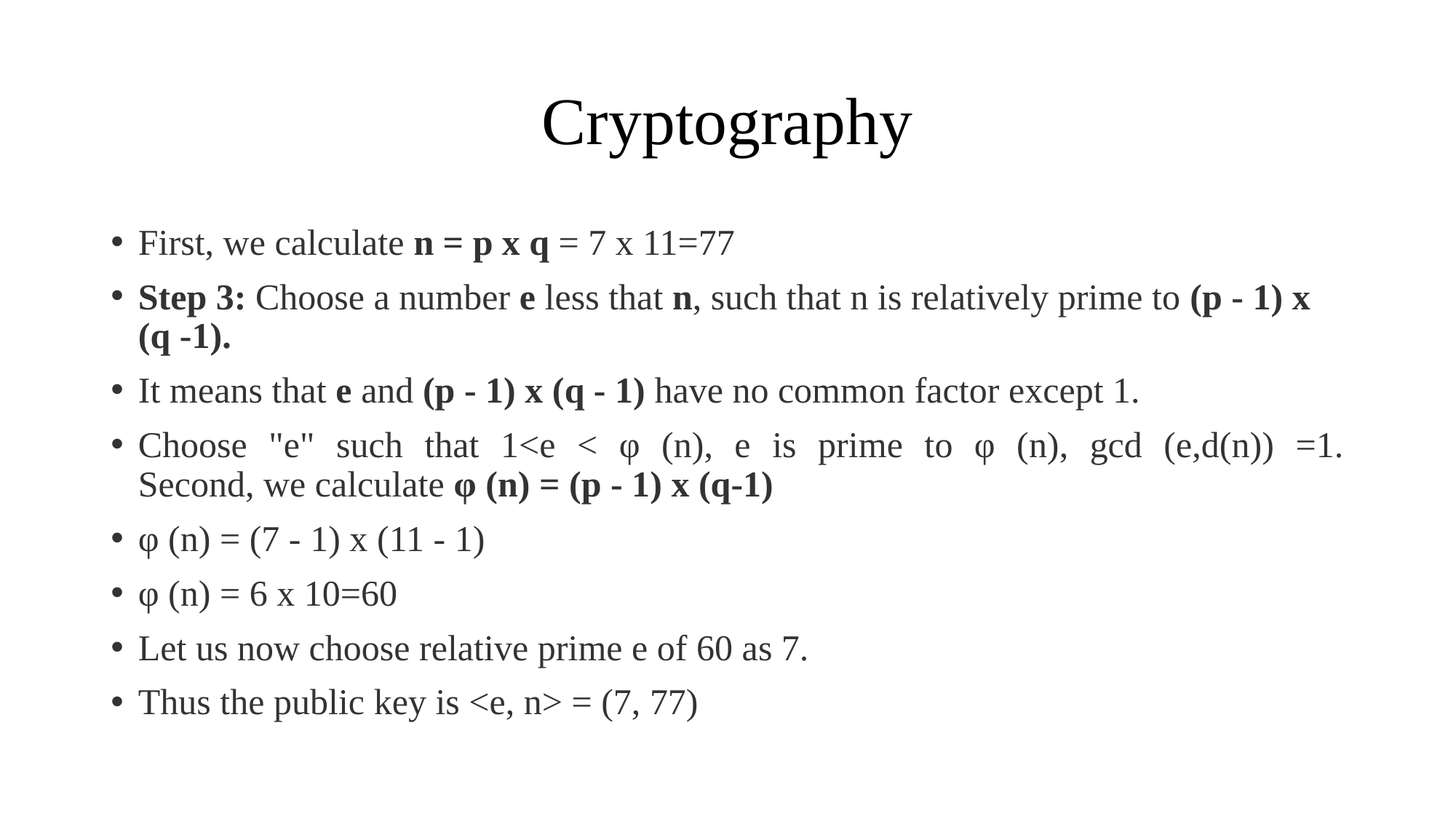

# Cryptography
First, we calculate n = p x q = 7 x 11=77
Step 3: Choose a number e less that n, such that n is relatively prime to (p - 1) x (q -1).
It means that e and (p - 1) x (q - 1) have no common factor except 1.
Choose "e" such that 1<e < φ (n), e is prime to φ (n), gcd (e,d(n)) =1.
Second, we calculate φ (n) = (p - 1) x (q-1)
φ (n) = (7 - 1) x (11 - 1)
φ (n) = 6 x 10=60
Let us now choose relative prime e of 60 as 7.
Thus the public key is <e, n> = (7, 77)